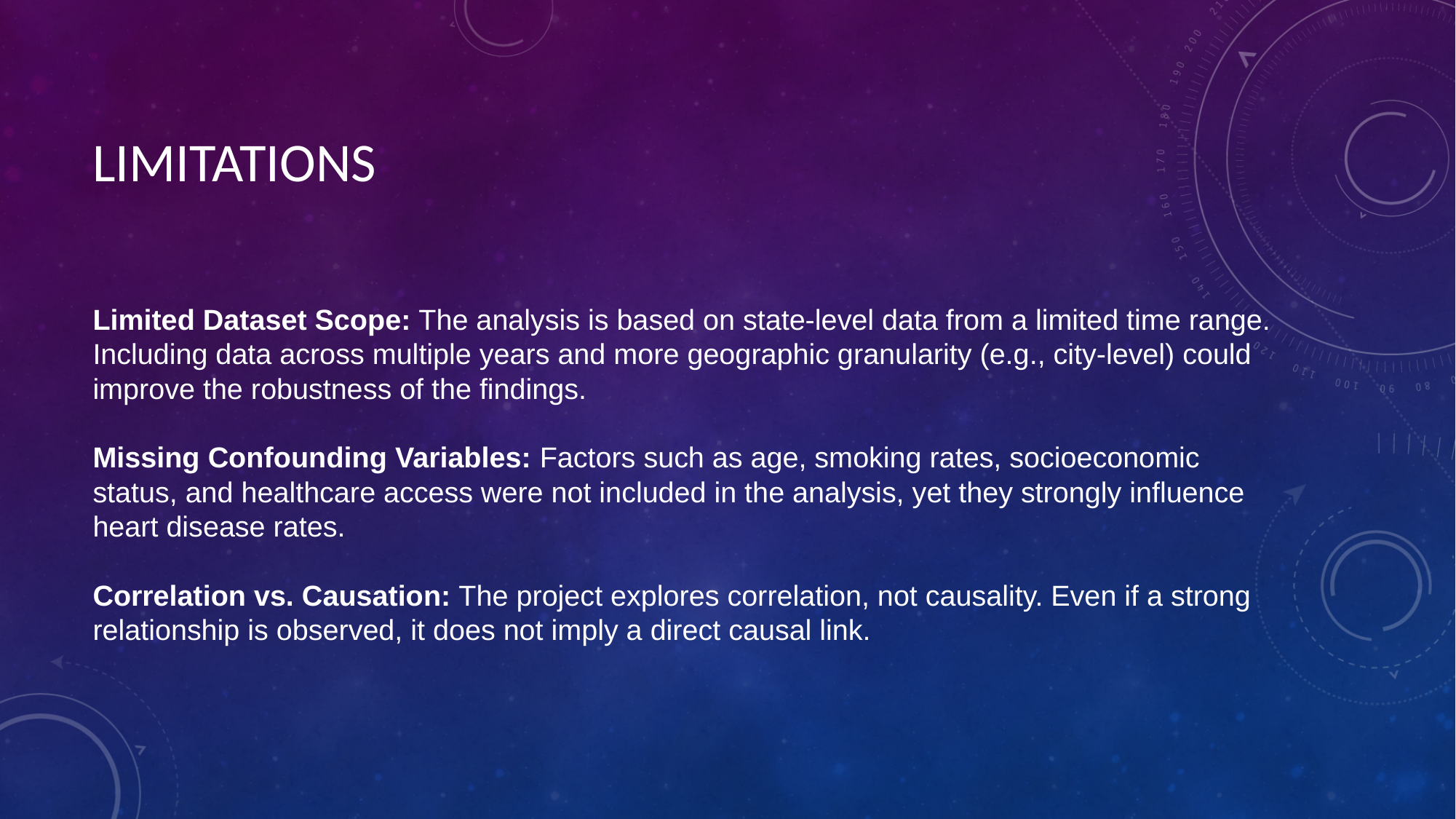

# LIMITATIONS
Limited Dataset Scope: The analysis is based on state-level data from a limited time range. Including data across multiple years and more geographic granularity (e.g., city-level) could improve the robustness of the findings.
Missing Confounding Variables: Factors such as age, smoking rates, socioeconomic status, and healthcare access were not included in the analysis, yet they strongly influence heart disease rates.
Correlation vs. Causation: The project explores correlation, not causality. Even if a strong relationship is observed, it does not imply a direct causal link.